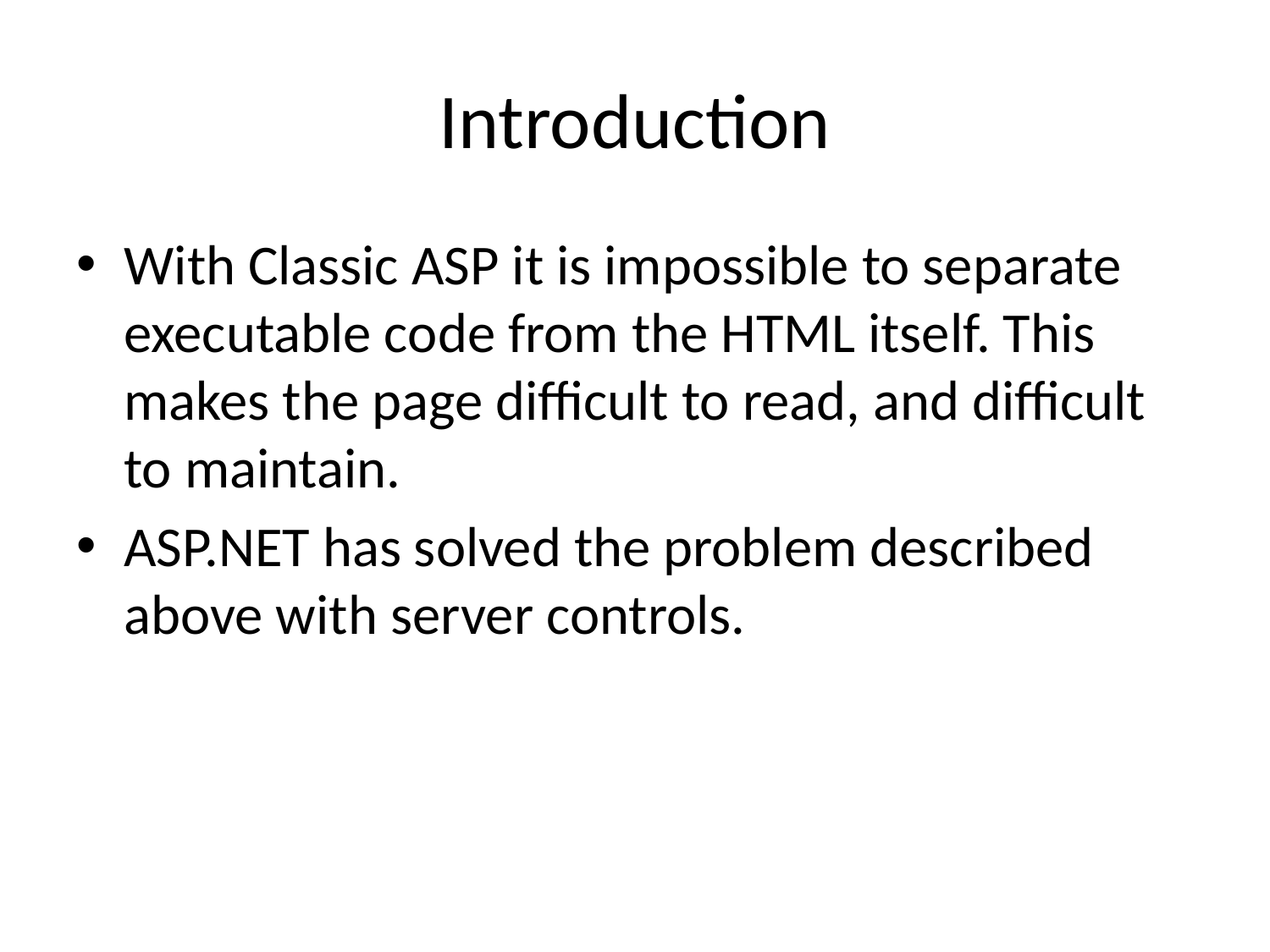

# Introduction
With Classic ASP it is impossible to separate executable code from the HTML itself. This makes the page difficult to read, and difficult to maintain.
ASP.NET has solved the problem described above with server controls.